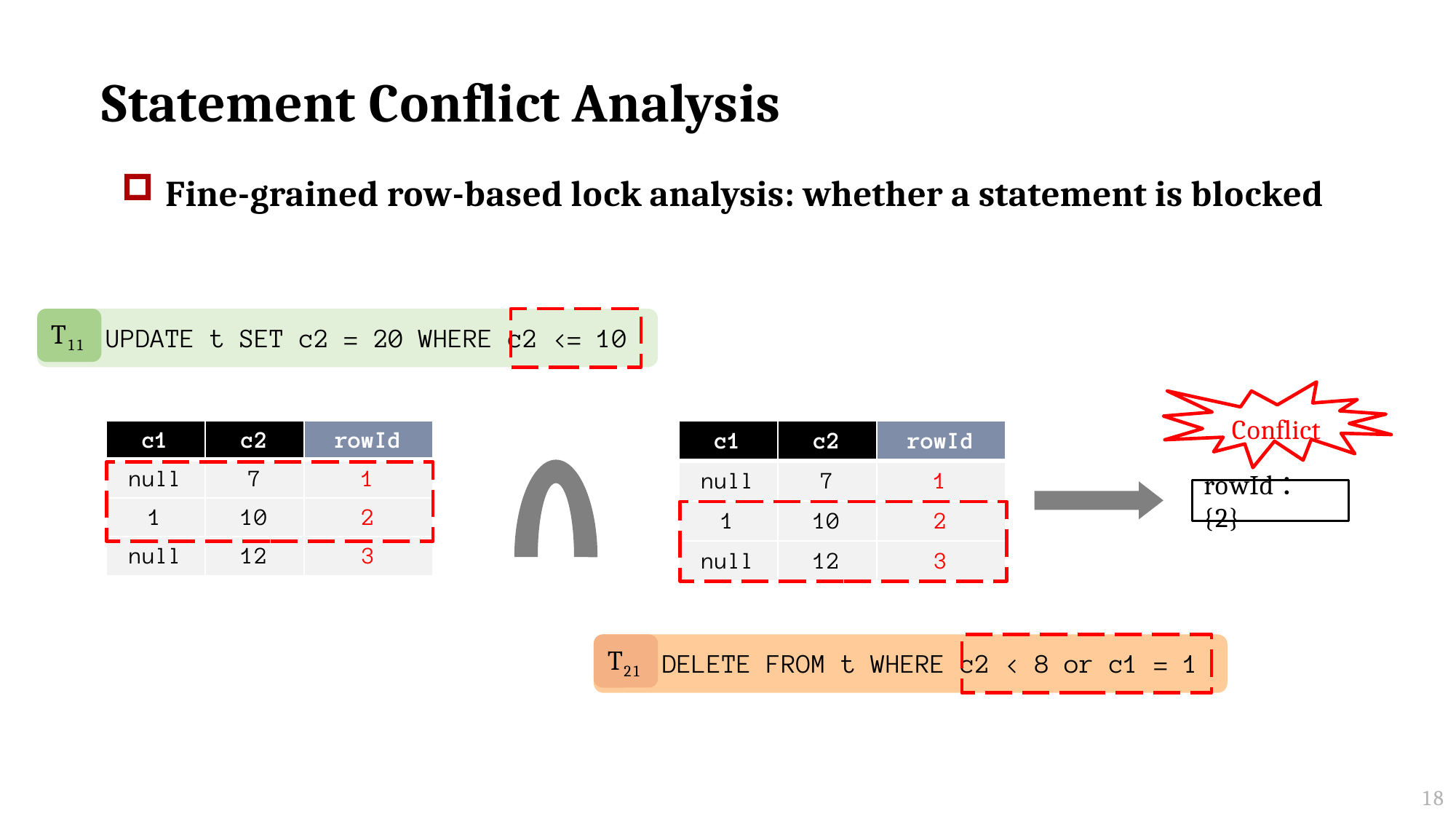

# Statement Conflict Analysis
Fine-grained row-based lock analysis: whether a statement is blocked
S11: UPDATE t SET c2 = 20 WHERE c2 <= 10
T11

Conflict
| c1 | c2 | rowId |
| --- | --- | --- |
| null | 7 | 1 |
| 1 | 10 | 2 |
| null | 12 | 3 |
| c1 | c2 | rowId |
| --- | --- | --- |
| null | 7 | 1 |
| 1 | 10 | 2 |
| null | 12 | 3 |

rowId：{2}

T21
S11: DELETE FROM t WHERE c2 < 8 or c1 = 1

18